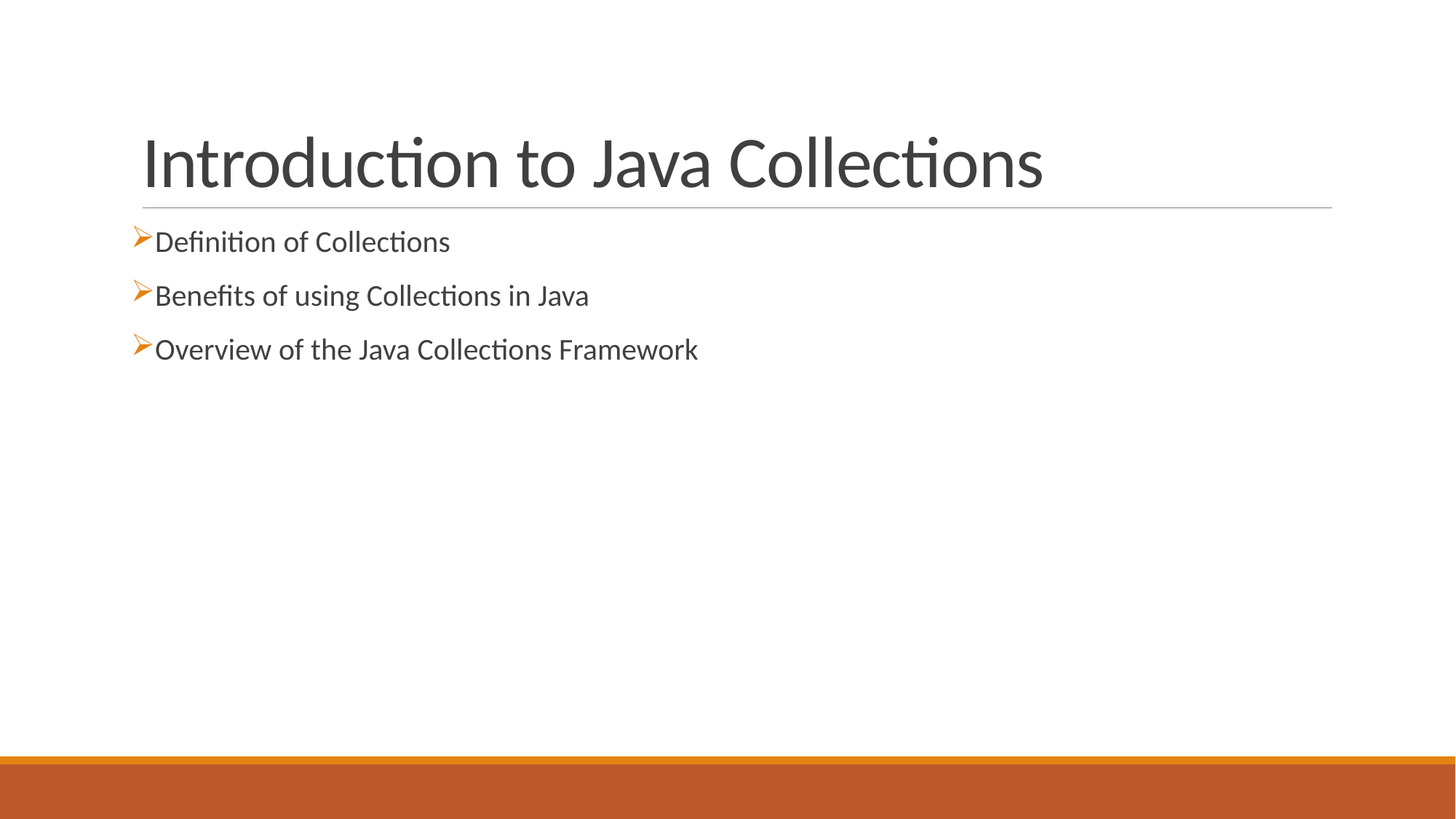

# Introduction to Java Collections
Definition of Collections
Benefits of using Collections in Java
Overview of the Java Collections Framework